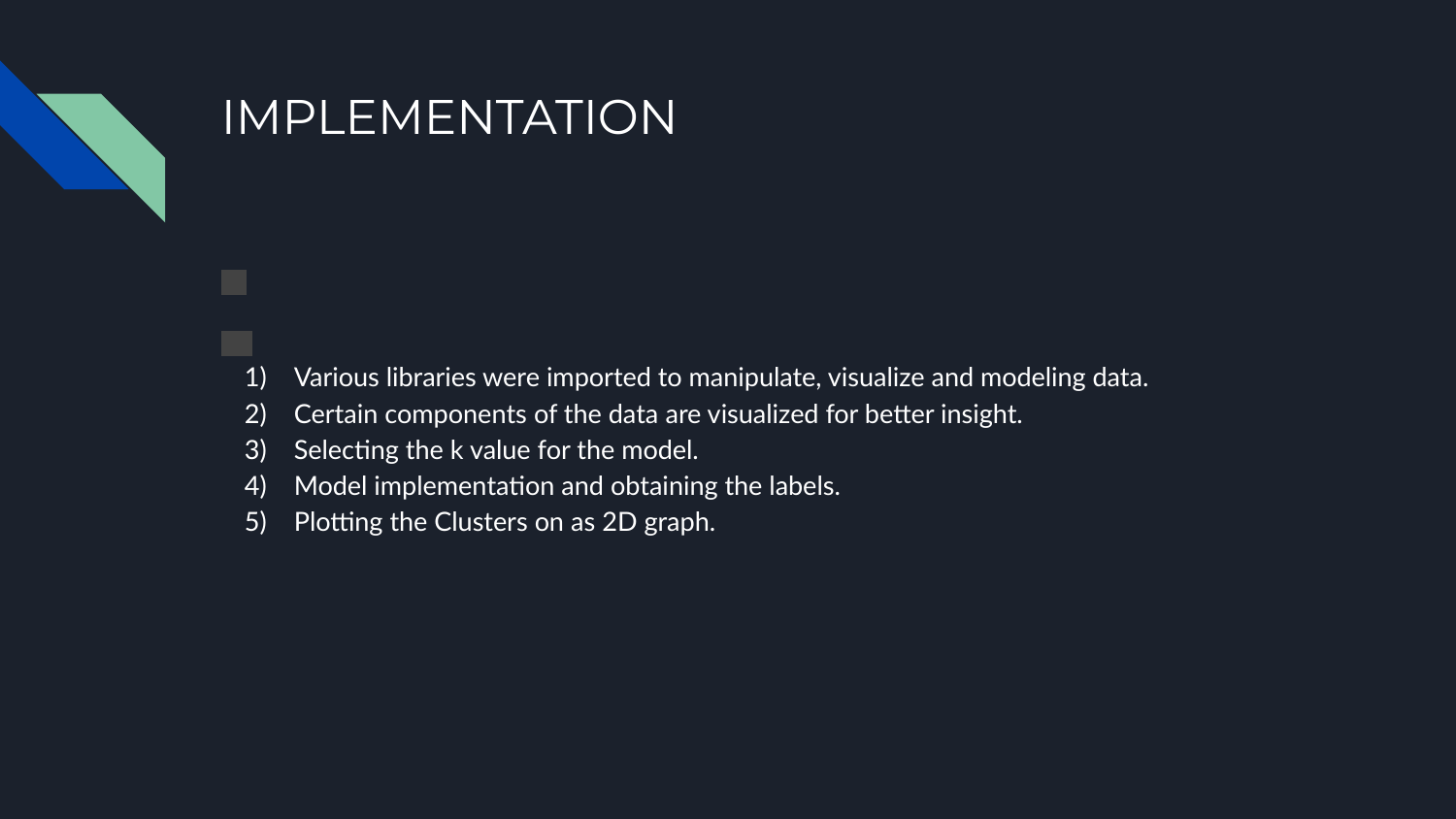

# IMPLEMENTATION

Various libraries were imported to manipulate, visualize and modeling data.
Certain components of the data are visualized for better insight.
Selecting the k value for the model.
Model implementation and obtaining the labels.
Plotting the Clusters on as 2D graph.